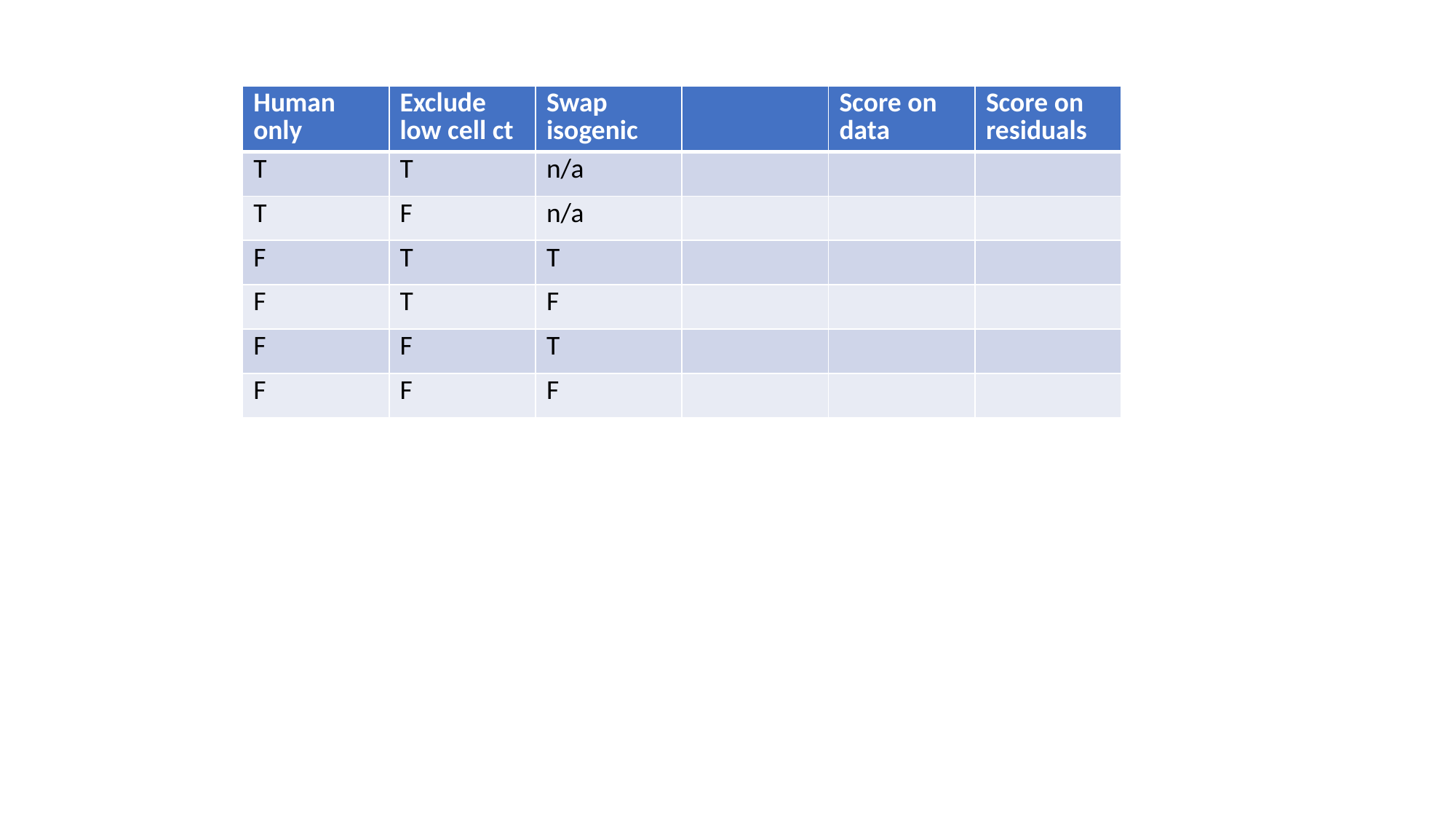

| Human only | Exclude low cell ct | Swap isogenic |  | Score on data | Score on residuals |
| --- | --- | --- | --- | --- | --- |
| T | T | n/a |  |  |  |
| T | F | n/a |  |  |  |
| F | T | T |  |  |  |
| F | T | F |  |  |  |
| F | F | T |  |  |  |
| F | F | F |  |  |  |